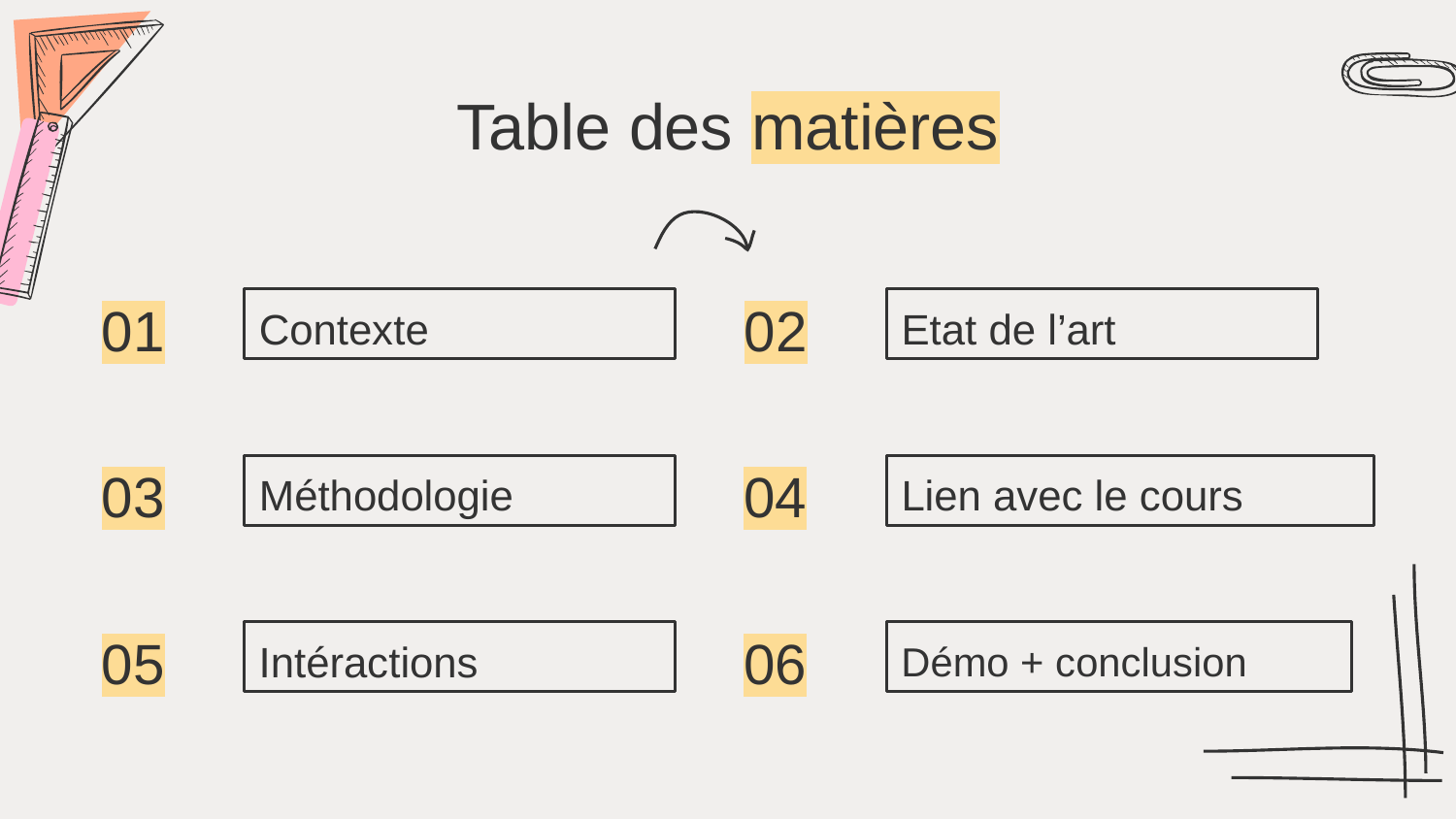

# Table des matières

01
Contexte
02
Etat de l’art
03
Méthodologie
04
Lien avec le cours
05
Intéractions
06
Démo + conclusion